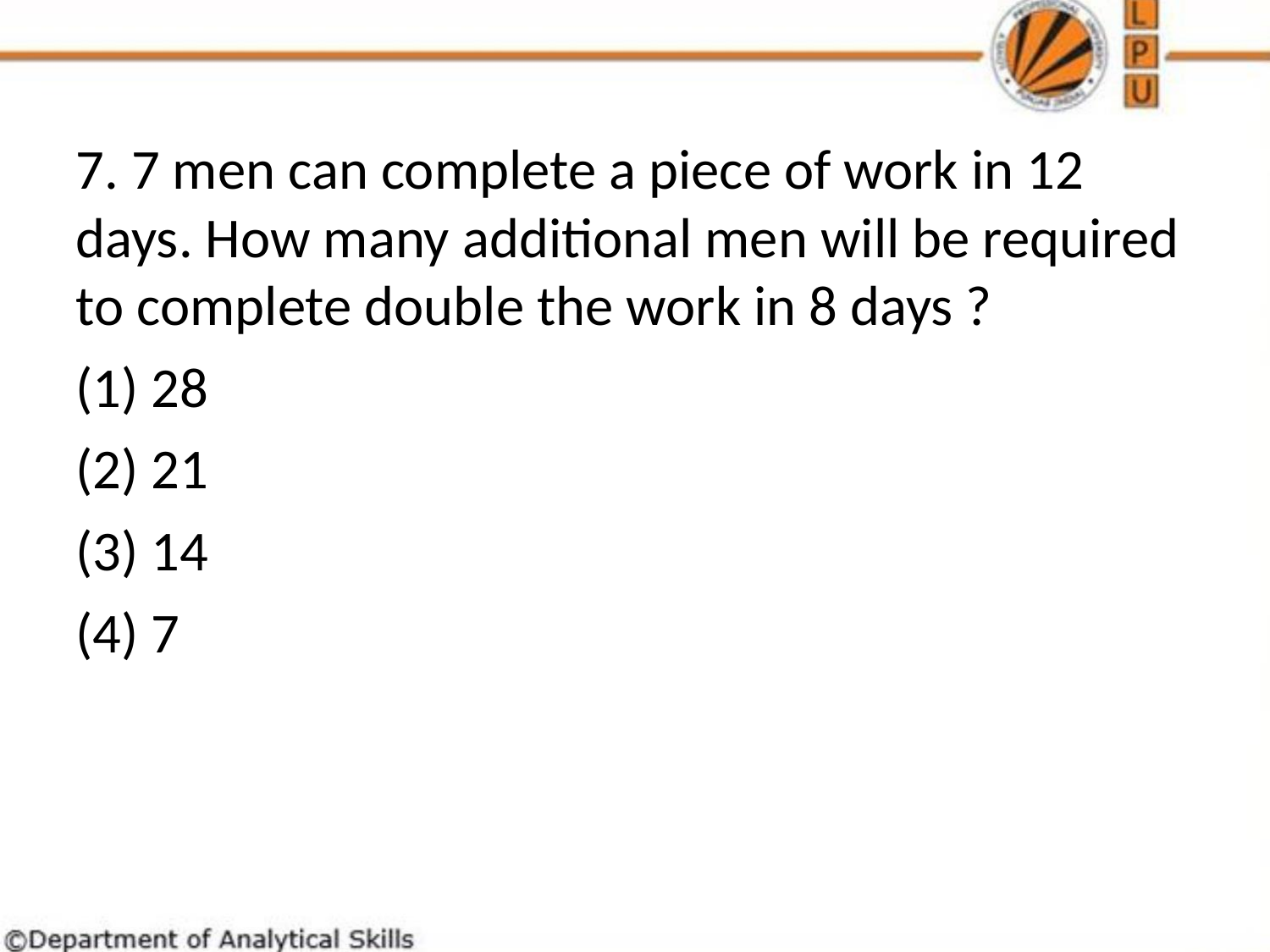

7. 7 men can complete a piece of work in 12 days. How many additional men will be required to complete double the work in 8 days ?
(1) 28
(2) 21
(3) 14
(4) 7